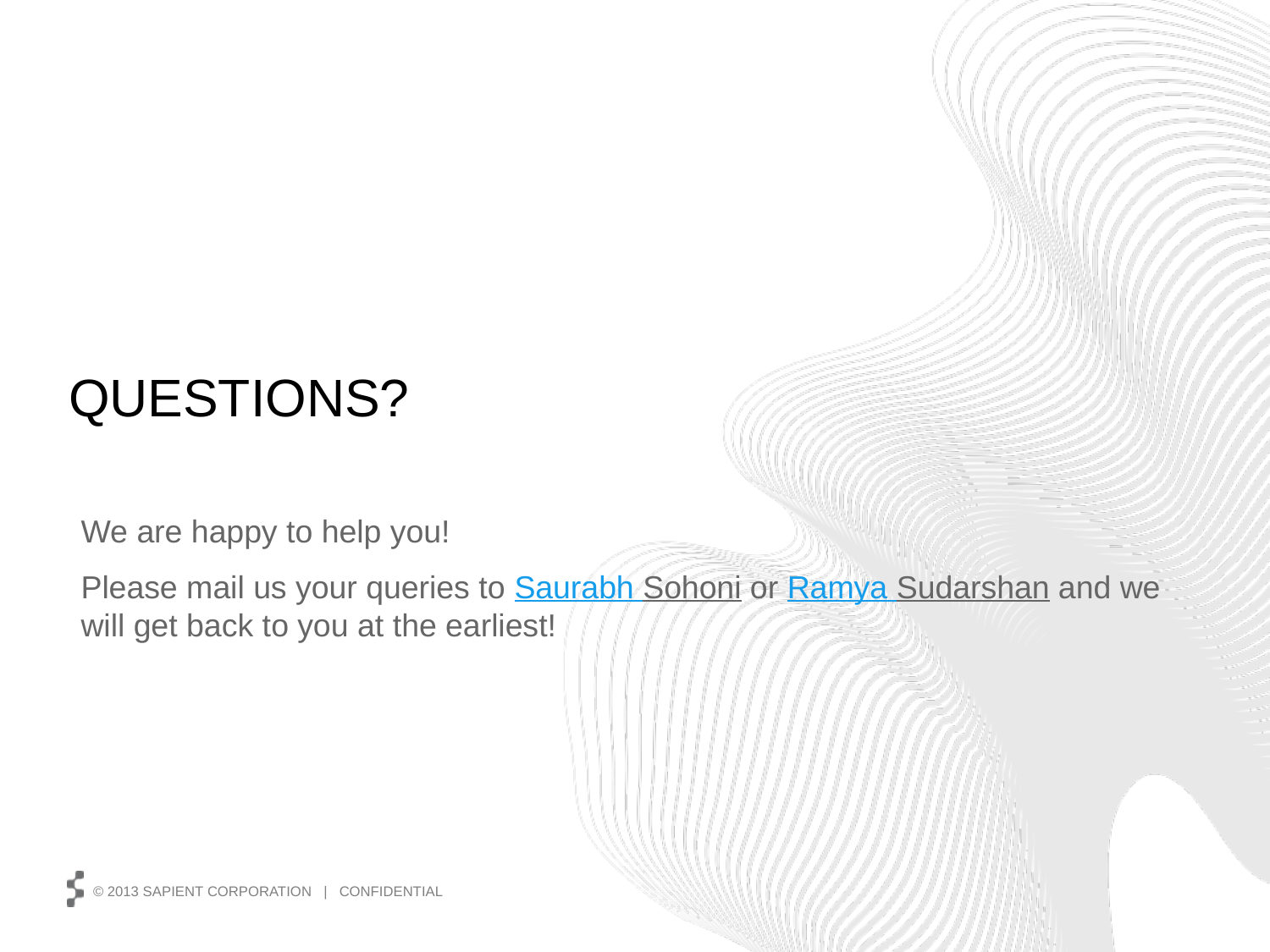

# QUESTIONS?
We are happy to help you!
Please mail us your queries to Saurabh Sohoni or Ramya Sudarshan and we will get back to you at the earliest!